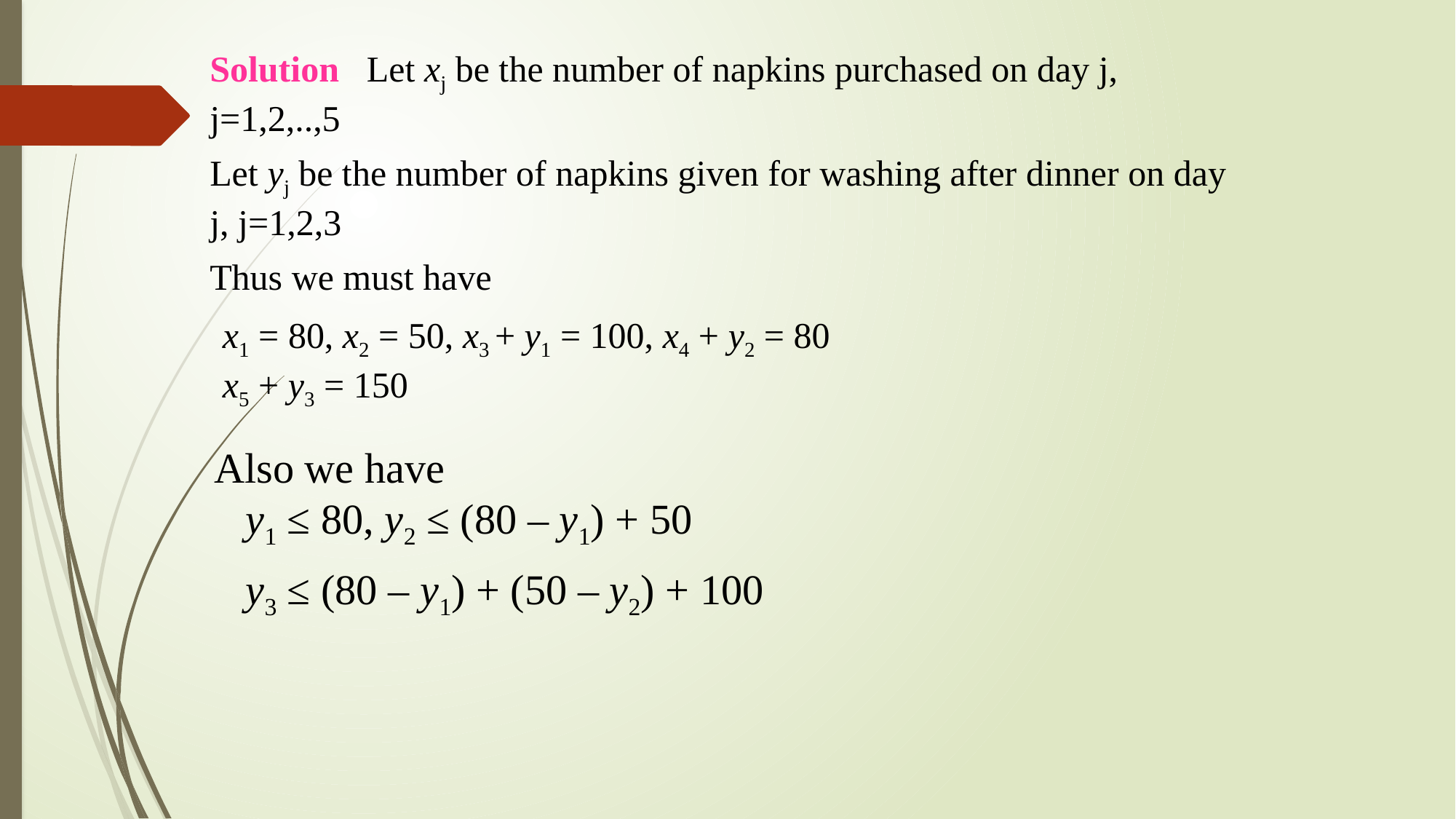

Solution   Let xj be the number of napkins purchased on day j, j=1,2,..,5
Let yj be the number of napkins given for washing after dinner on day j, j=1,2,3
Thus we must have
x1 = 80, x2 = 50, x3 + y1 = 100, x4 + y2 = 80
x5 + y3 = 150

Also we have
   y1 ≤ 80, y2 ≤ (80 – y1) + 50
   y3 ≤ (80 – y1) + (50 – y2) + 100